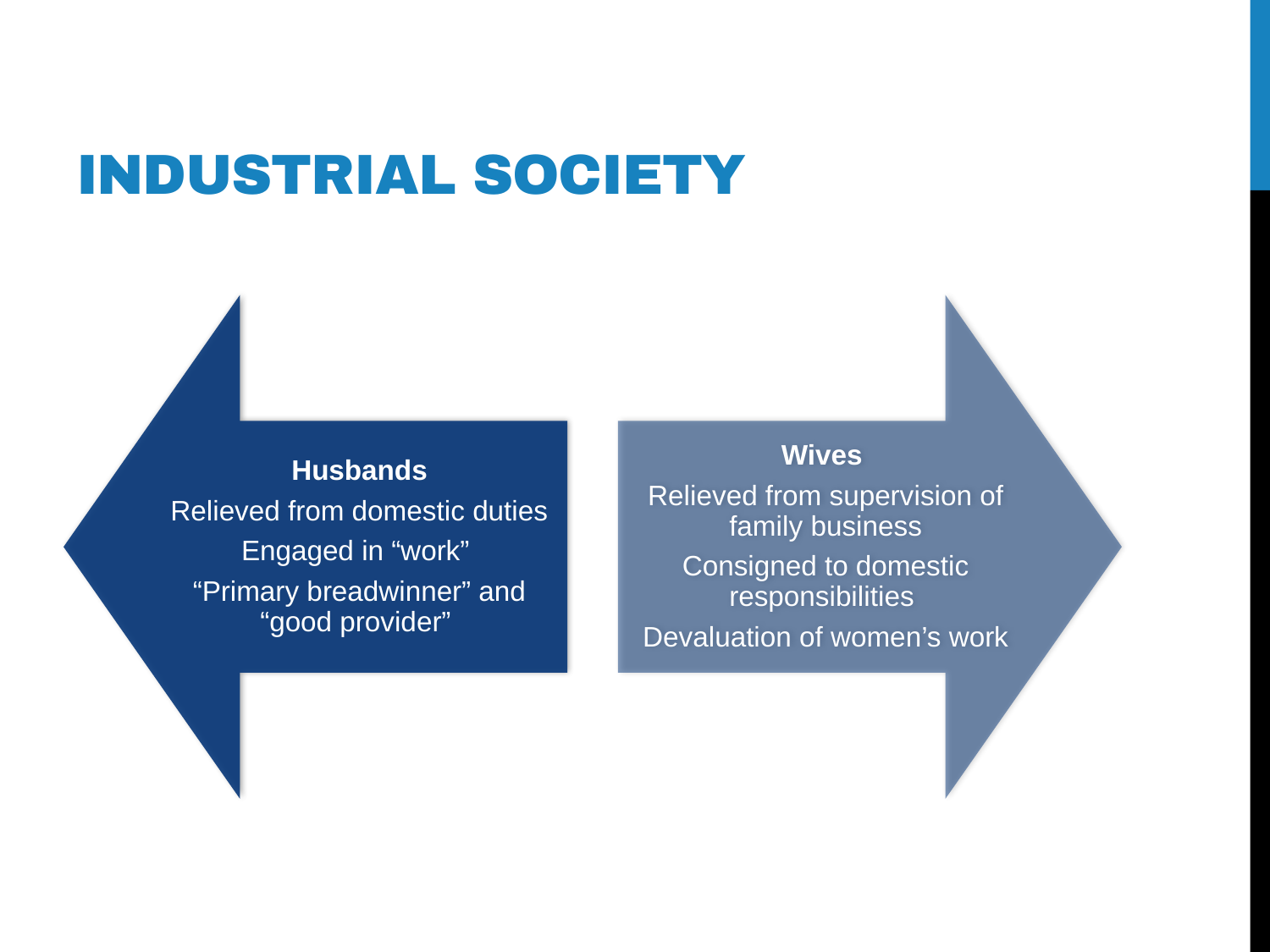

# Industrial society
Husbands
Relieved from domestic duties
Engaged in “work”
“Primary breadwinner” and “good provider”
Wives
Relieved from supervision of family business
Consigned to domestic responsibilities
Devaluation of women’s work